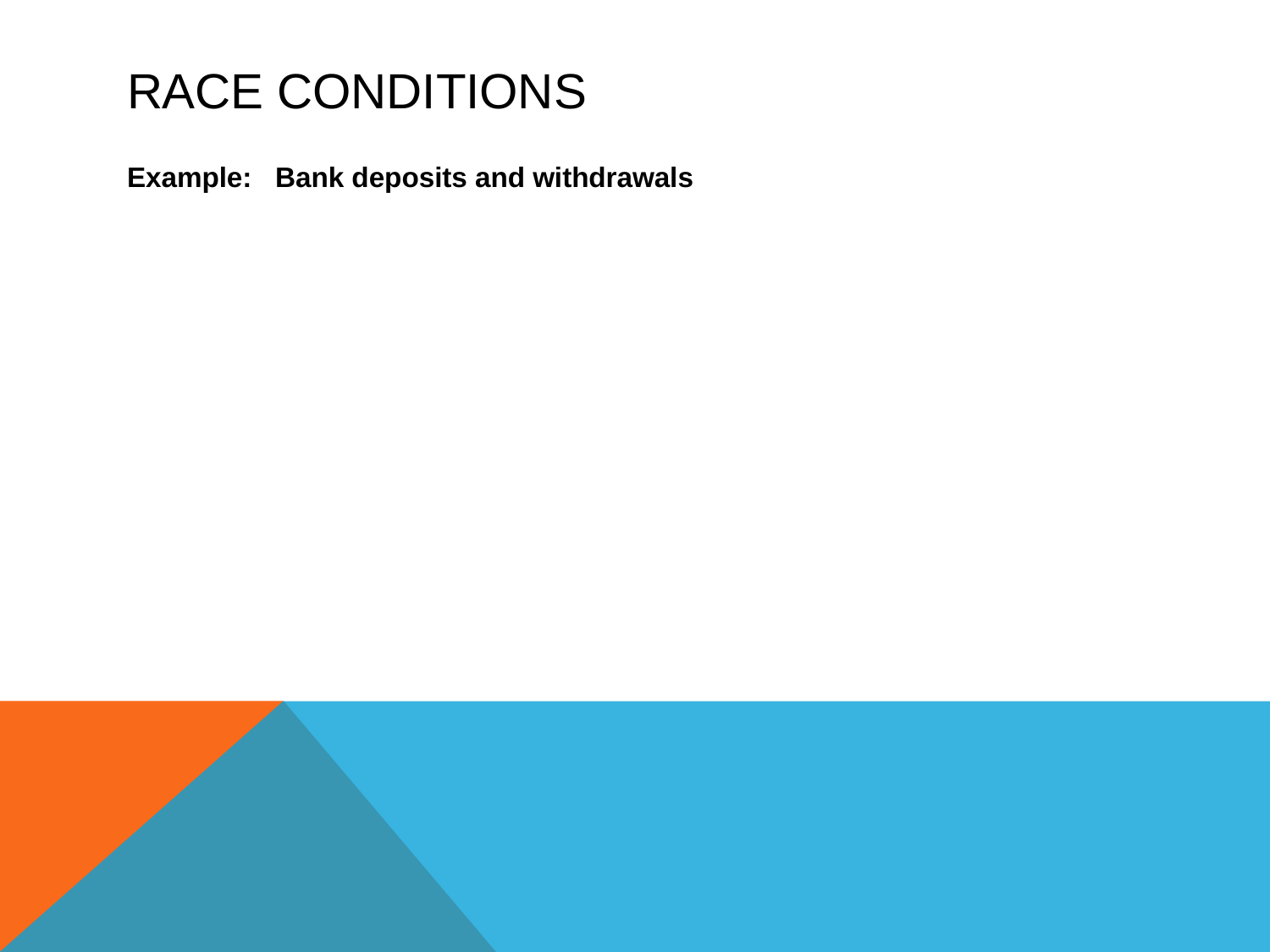

# Race Conditions
Example:   Bank deposits and withdrawals